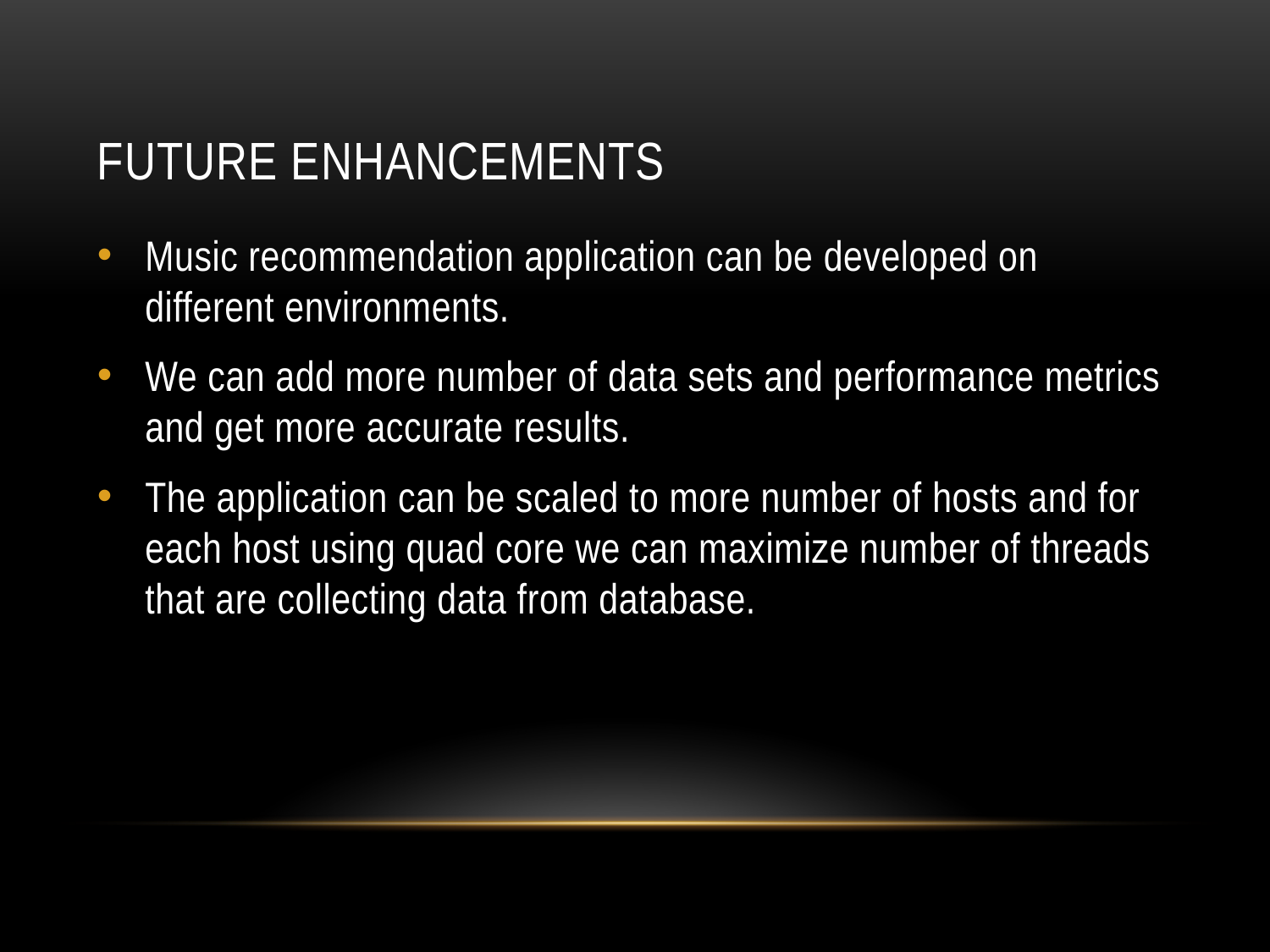

# Future enhancements
Music recommendation application can be developed on different environments.
We can add more number of data sets and performance metrics and get more accurate results.
The application can be scaled to more number of hosts and for each host using quad core we can maximize number of threads that are collecting data from database.